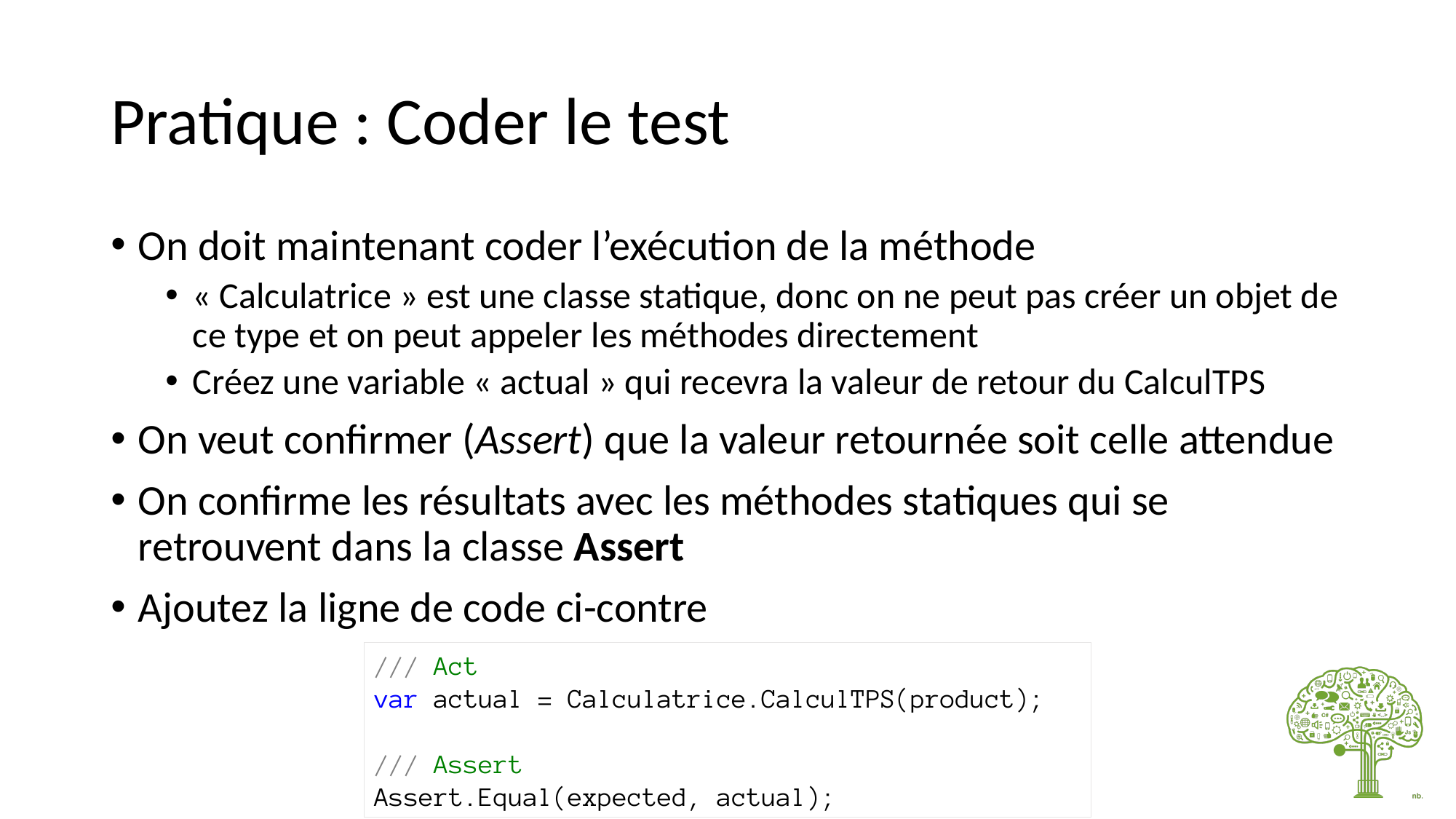

# Pratique : Coder le test
On doit maintenant coder l’exécution de la méthode
« Calculatrice » est une classe statique, donc on ne peut pas créer un objet de ce type et on peut appeler les méthodes directement
Créez une variable « actual » qui recevra la valeur de retour du CalculTPS
On veut confirmer (Assert) que la valeur retournée soit celle attendue
On confirme les résultats avec les méthodes statiques qui se retrouvent dans la classe Assert
Ajoutez la ligne de code ci-contre

/// Act
var actual = Calculatrice.CalculTPS(product);

/// Assert
Assert.Equal(expected, actual);